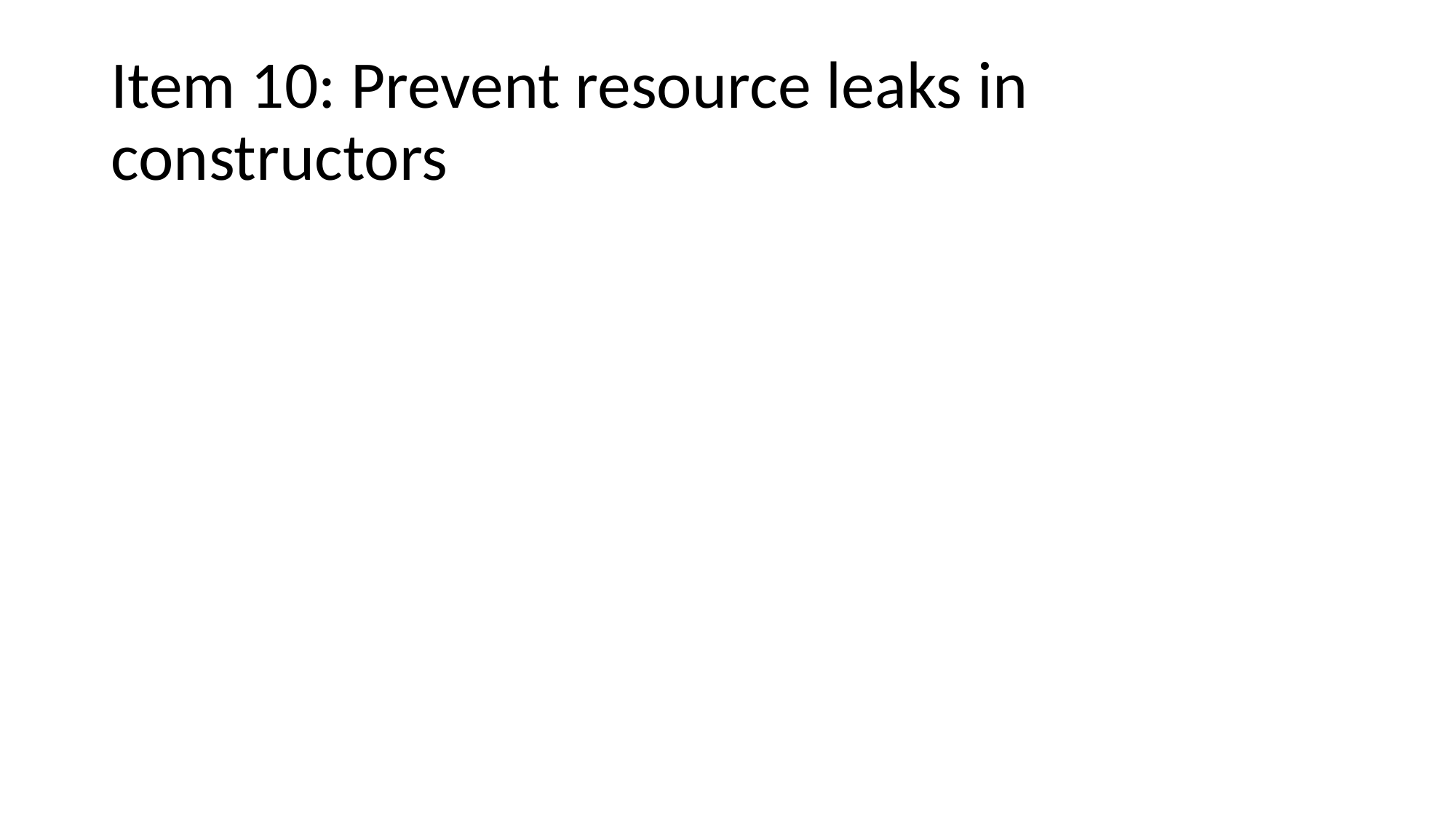

# Item 10: Prevent resource leaks in constructors